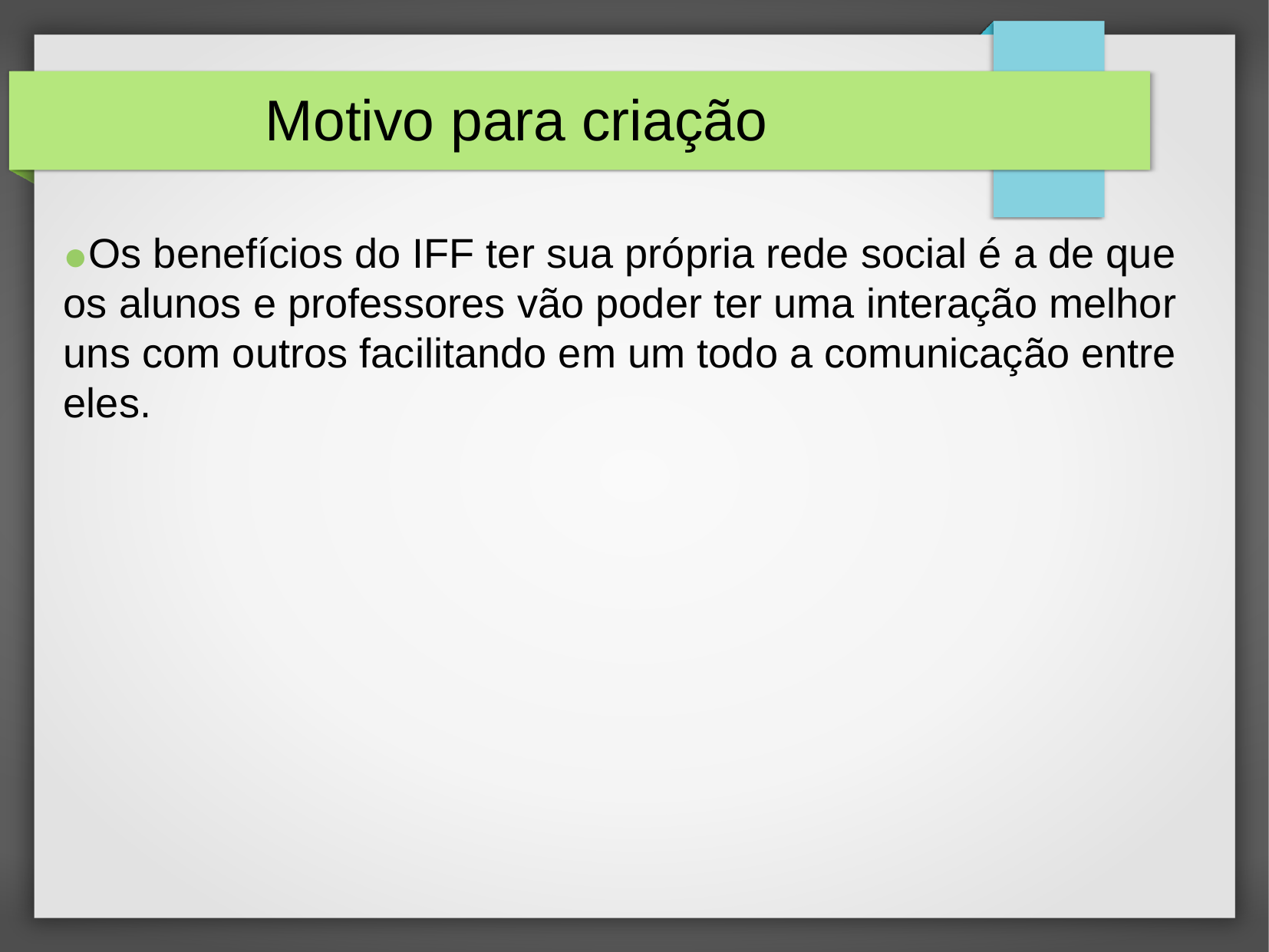

Motivo para criação
Os benefícios do IFF ter sua própria rede social é a de que os alunos e professores vão poder ter uma interação melhor uns com outros facilitando em um todo a comunicação entre eles.